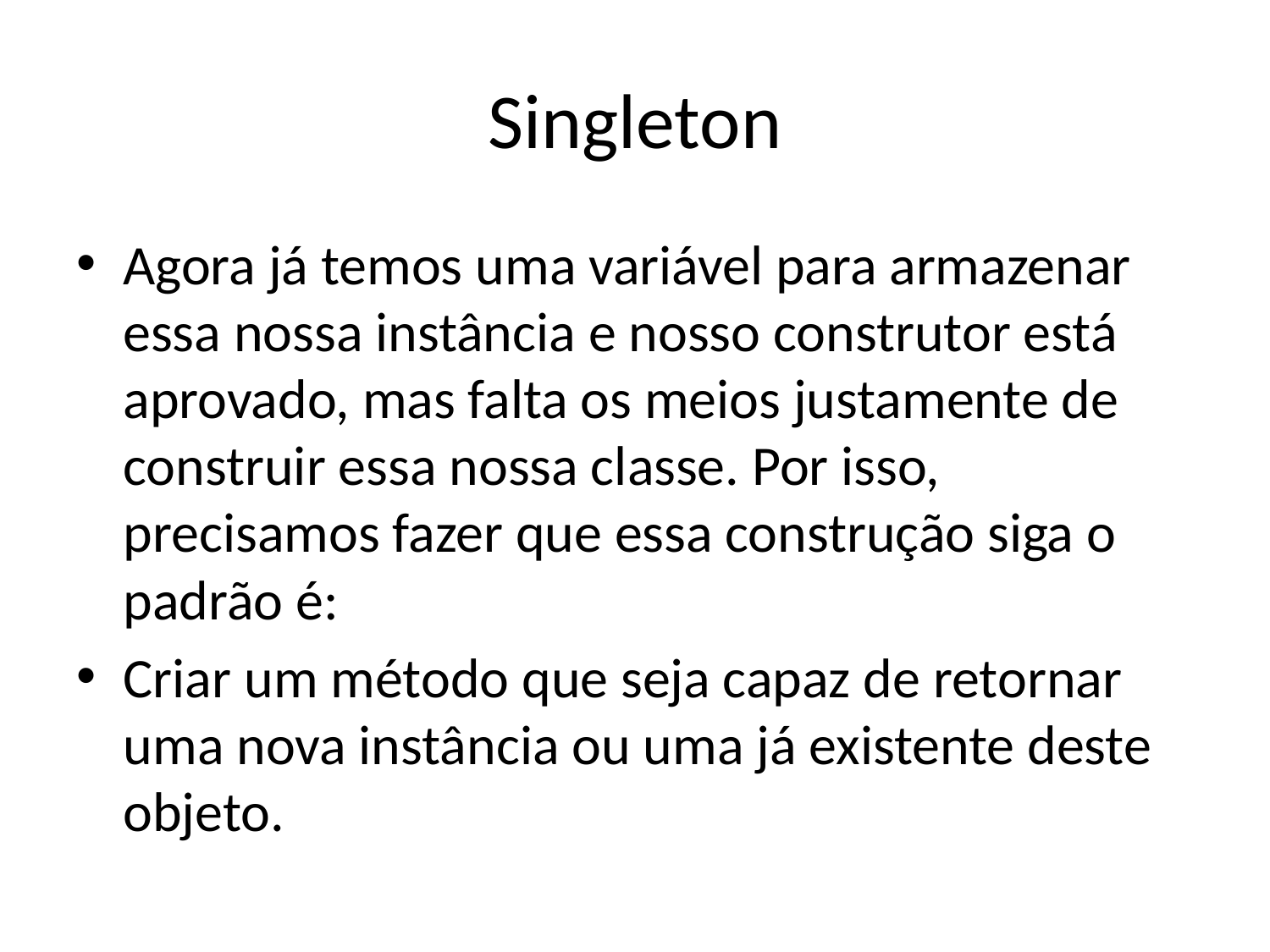

# Singleton
Agora já temos uma variável para armazenar essa nossa instância e nosso construtor está aprovado, mas falta os meios justamente de construir essa nossa classe. Por isso, precisamos fazer que essa construção siga o padrão é:
Criar um método que seja capaz de retornar uma nova instância ou uma já existente deste objeto.